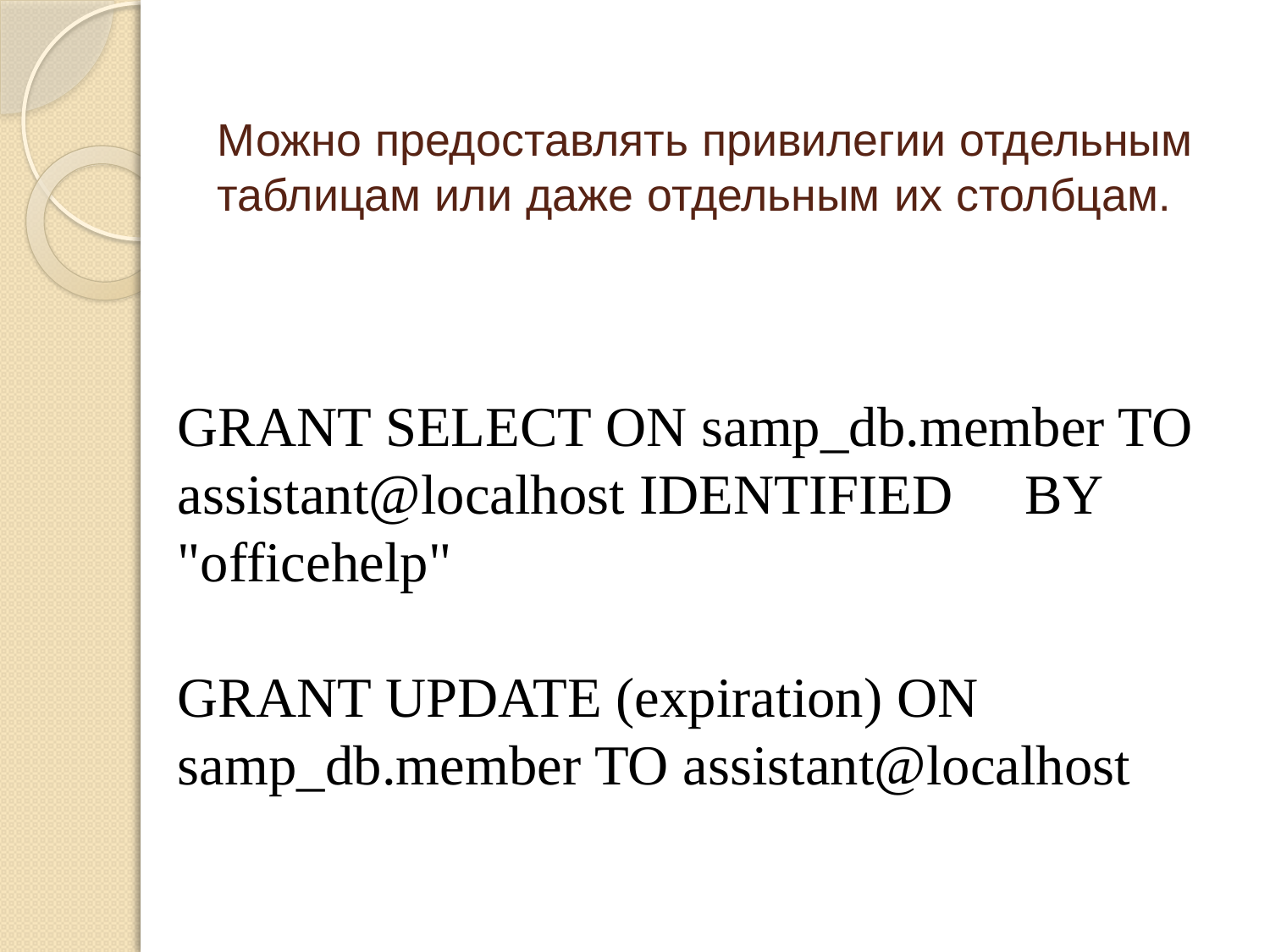

# Можно предоставлять привилегии отдельным таблицам или даже отдельным их столбцам.
GRANT SELECT ON samp_db.member TO assistant@localhost IDENTIFIED     BY "officehelp"

GRANT UPDATE (expiration) ON samp_db.member TO assistant@localhost